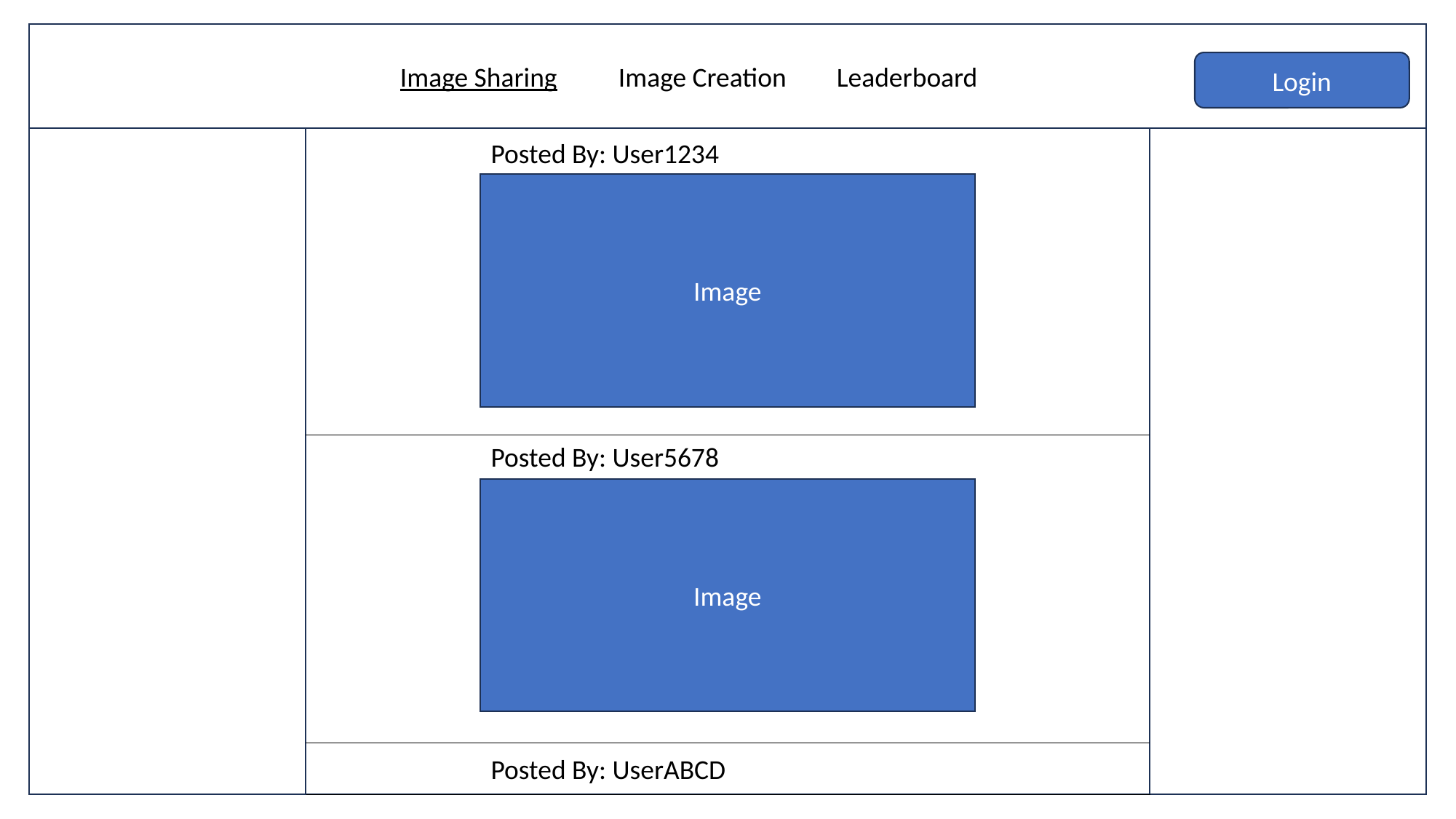

Image Sharing	Image Creation	Leaderboard

Login

Posted By: User1234
Image
Posted By: User5678
Image
Posted By: UserABCD